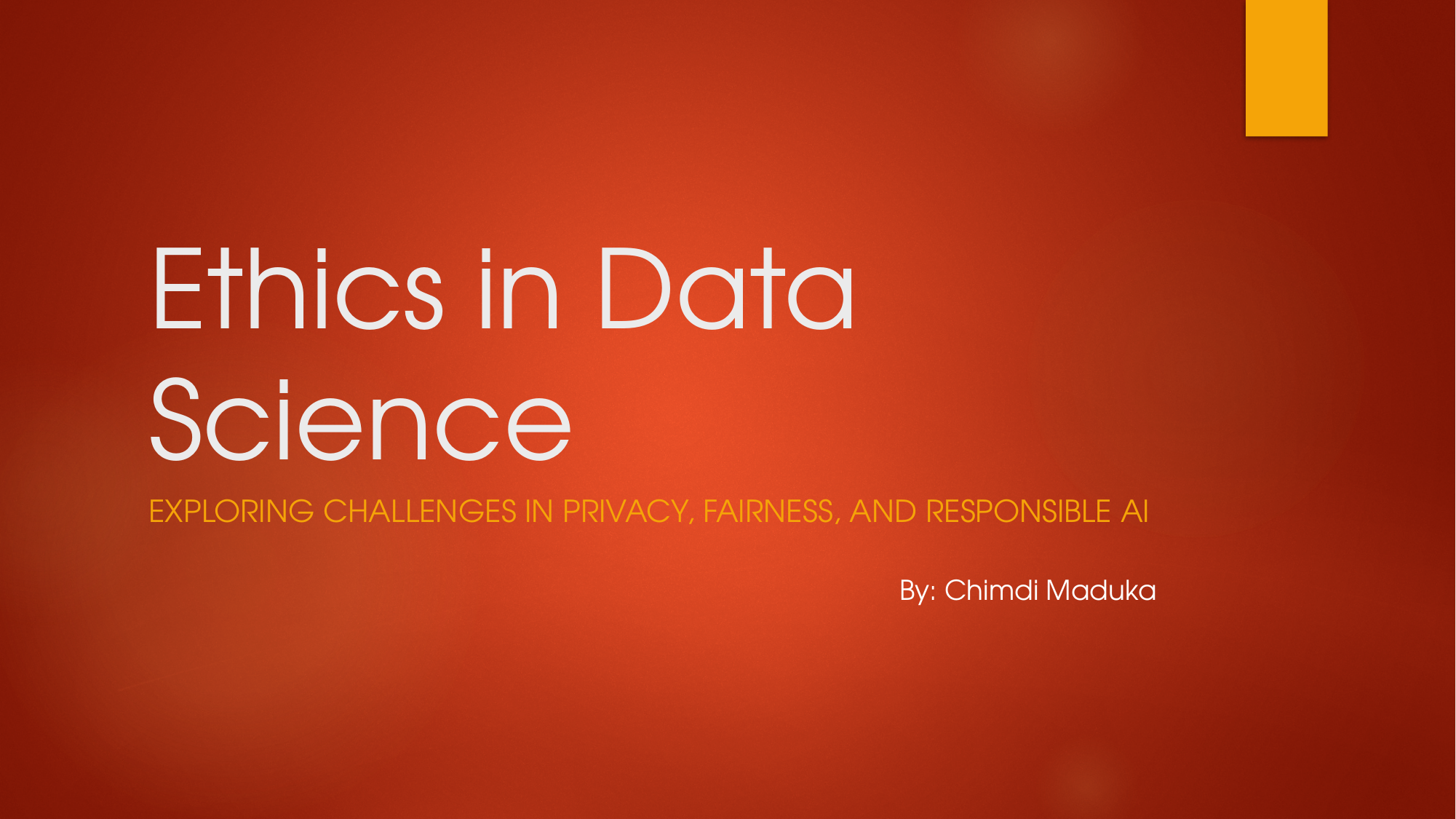

# Ethics in Data Science
Exploring Challenges in Privacy, Fairness, and Responsible AI
By: Chimdi Maduka